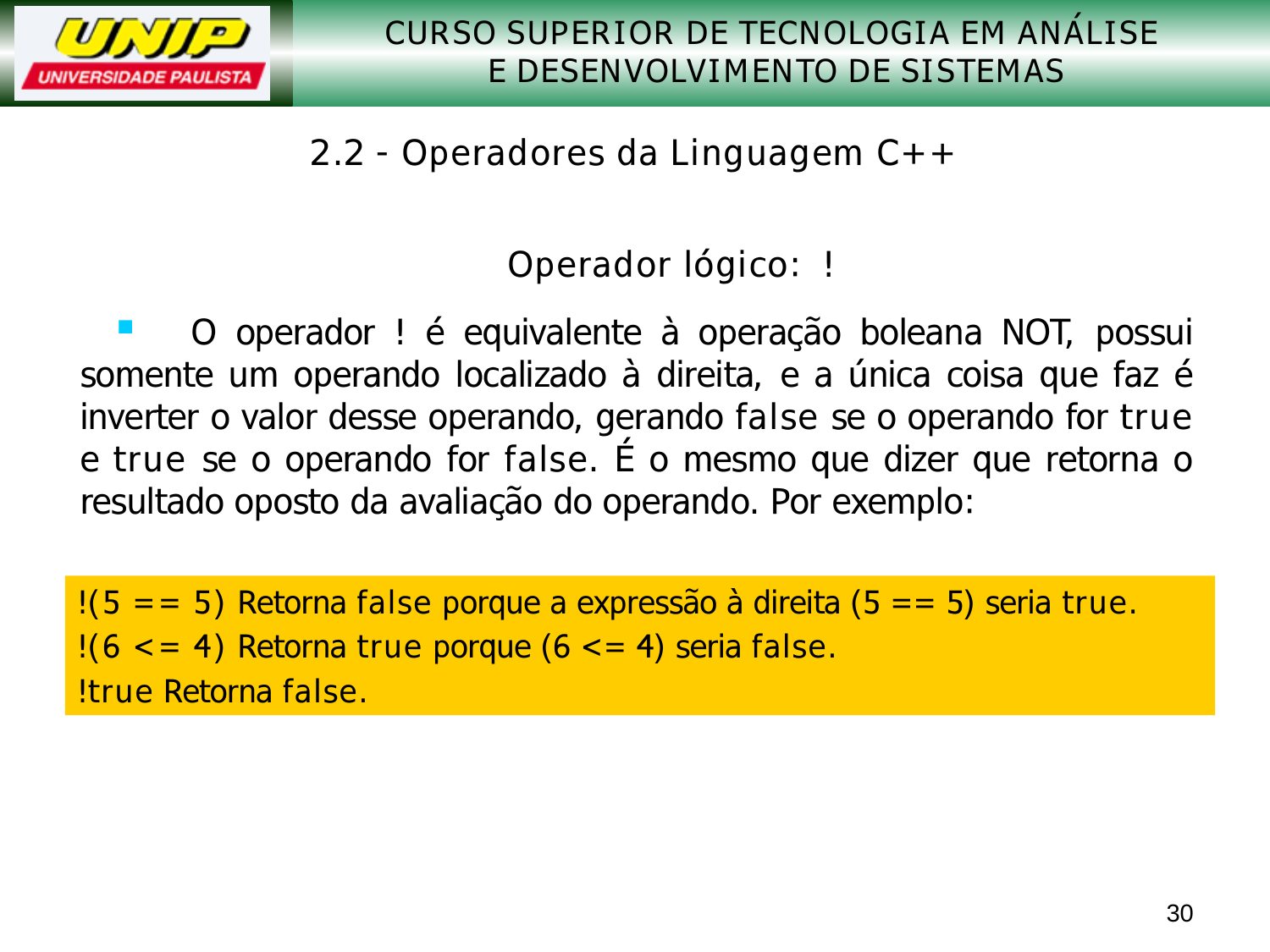

# 2.2 - Operadores da Linguagem C++
   Operador lógico:  !
   O operador ! é equivalente à operação boleana NOT, possui somente um operando localizado à direita, e a única coisa que faz é inverter o valor desse operando, gerando false se o operando for true e true se o operando for false. É o mesmo que dizer que retorna o resultado oposto da avaliação do operando. Por exemplo:

!(5 == 5) Retorna false porque a expressão à direita (5 == 5) seria true.
!(6 <= 4) Retorna true porque (6 <= 4) seria false.
!true Retorna false.
30